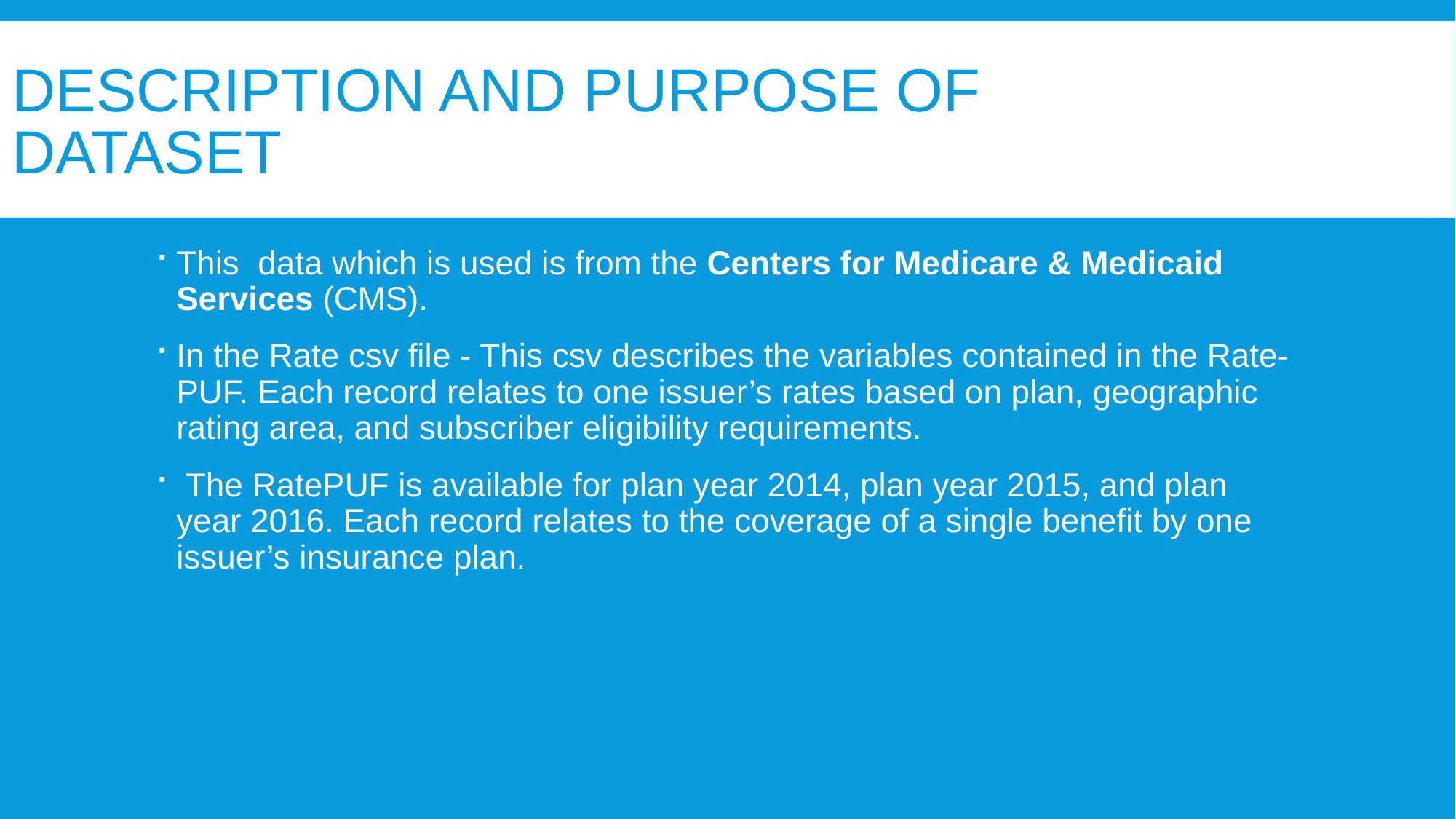

# Description and purpose of dataset
This  data which is used is from the Centers for Medicare & Medicaid Services (CMS).
In the Rate csv file - This csv describes the variables contained in the Rate-PUF. Each record relates to one issuer’s rates based on plan, geographic rating area, and subscriber eligibility requirements.
 The RatePUF is available for plan year 2014, plan year 2015, and plan year 2016. Each record relates to the coverage of a single benefit by one issuer’s insurance plan.